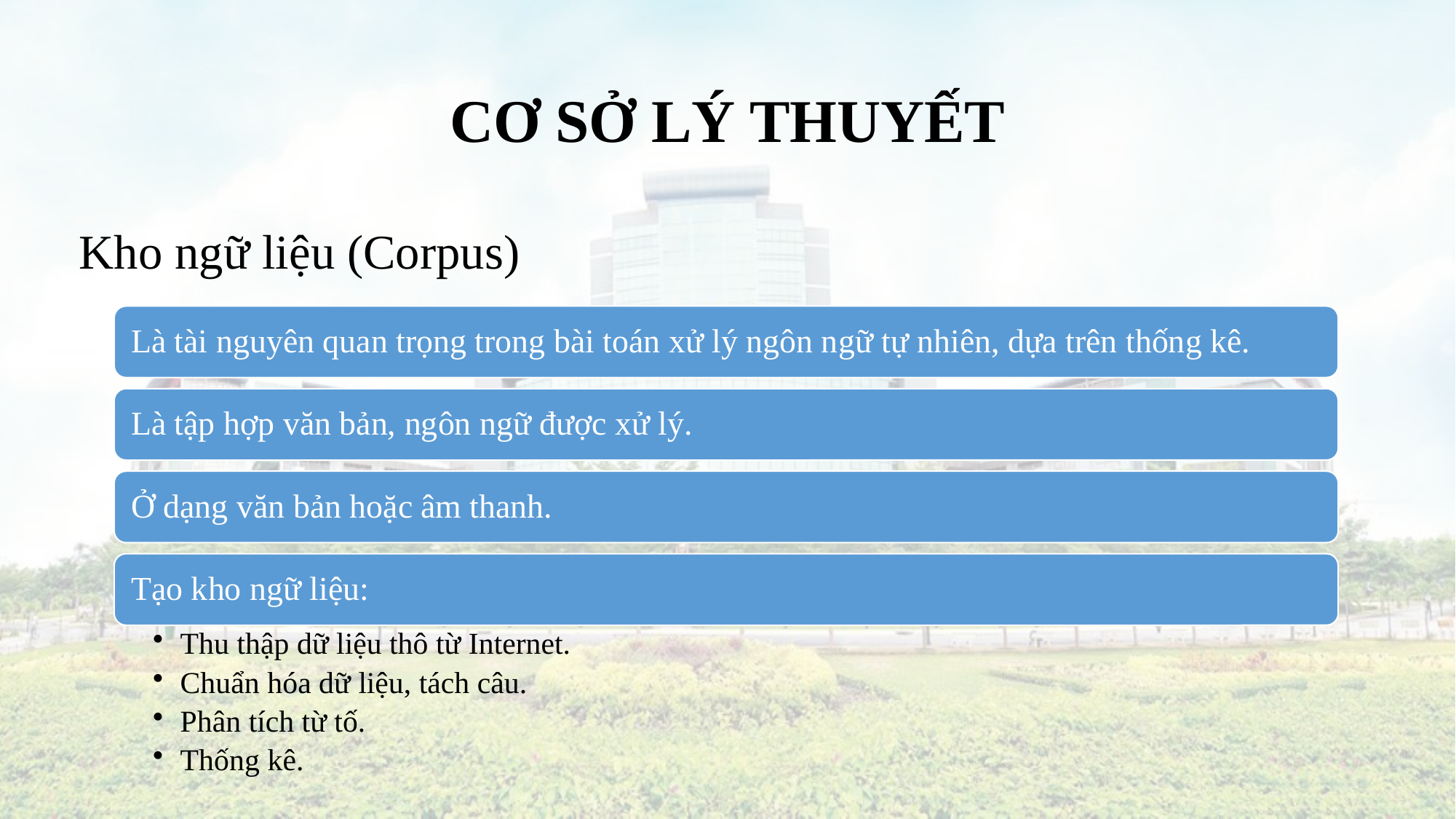

# CƠ SỞ LÝ THUYẾT
Kho ngữ liệu (Corpus)
Là tài nguyên quan trọng trong bài toán xử lý ngôn ngữ tự nhiên, dựa trên thống kê.
Là tập hợp văn bản, ngôn ngữ được xử lý.
Ở dạng văn bản hoặc âm thanh.
Tạo kho ngữ liệu:
Thu thập dữ liệu thô từ Internet.
Chuẩn hóa dữ liệu, tách câu.
Phân tích từ tố.
Thống kê.